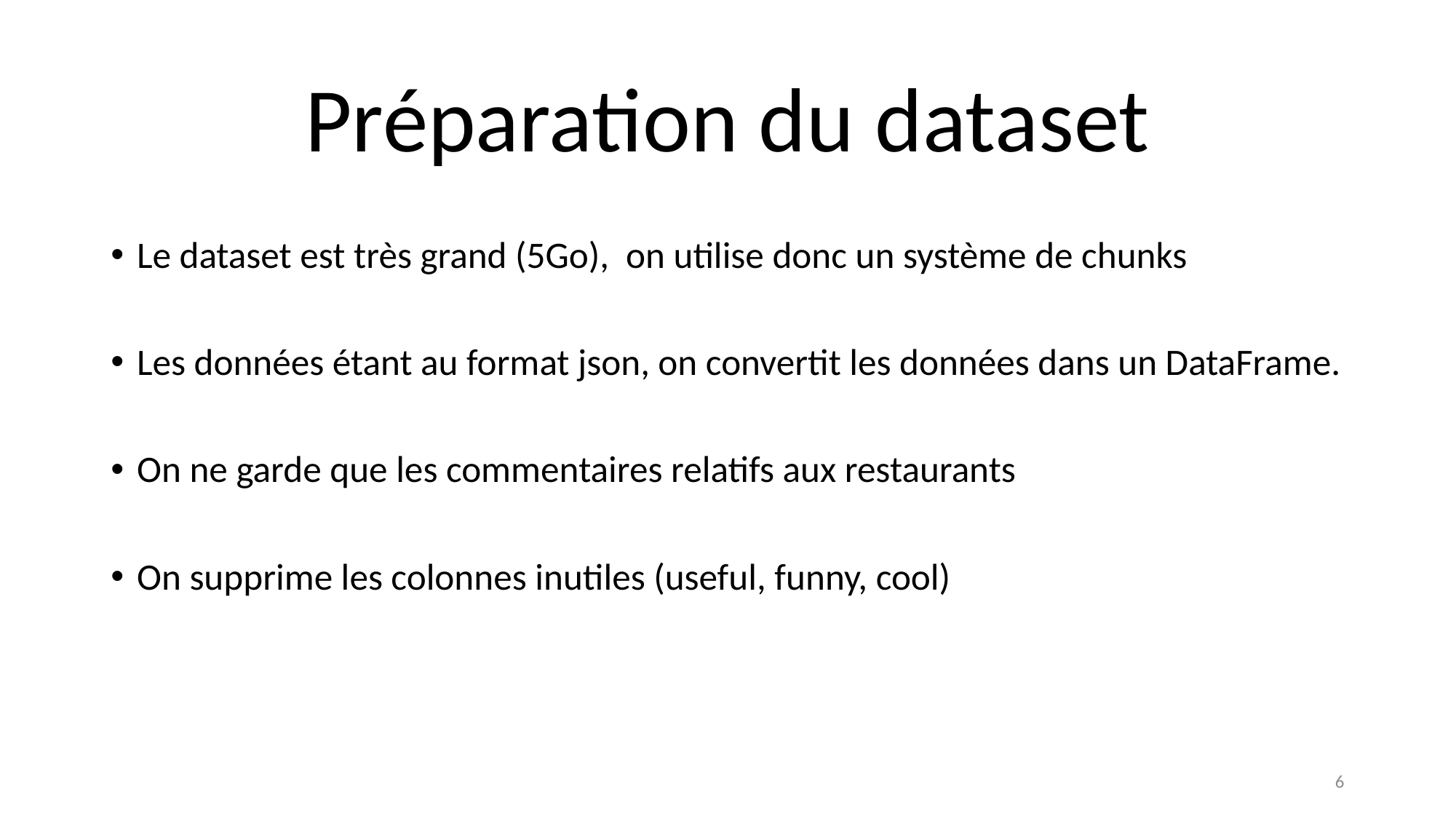

# Préparation du dataset
Le dataset est très grand (5Go),  on utilise donc un système de chunks

Les données étant au format json, on convertit les données dans un DataFrame.

On ne garde que les commentaires relatifs aux restaurants

On supprime les colonnes inutiles (useful, funny, cool)

6